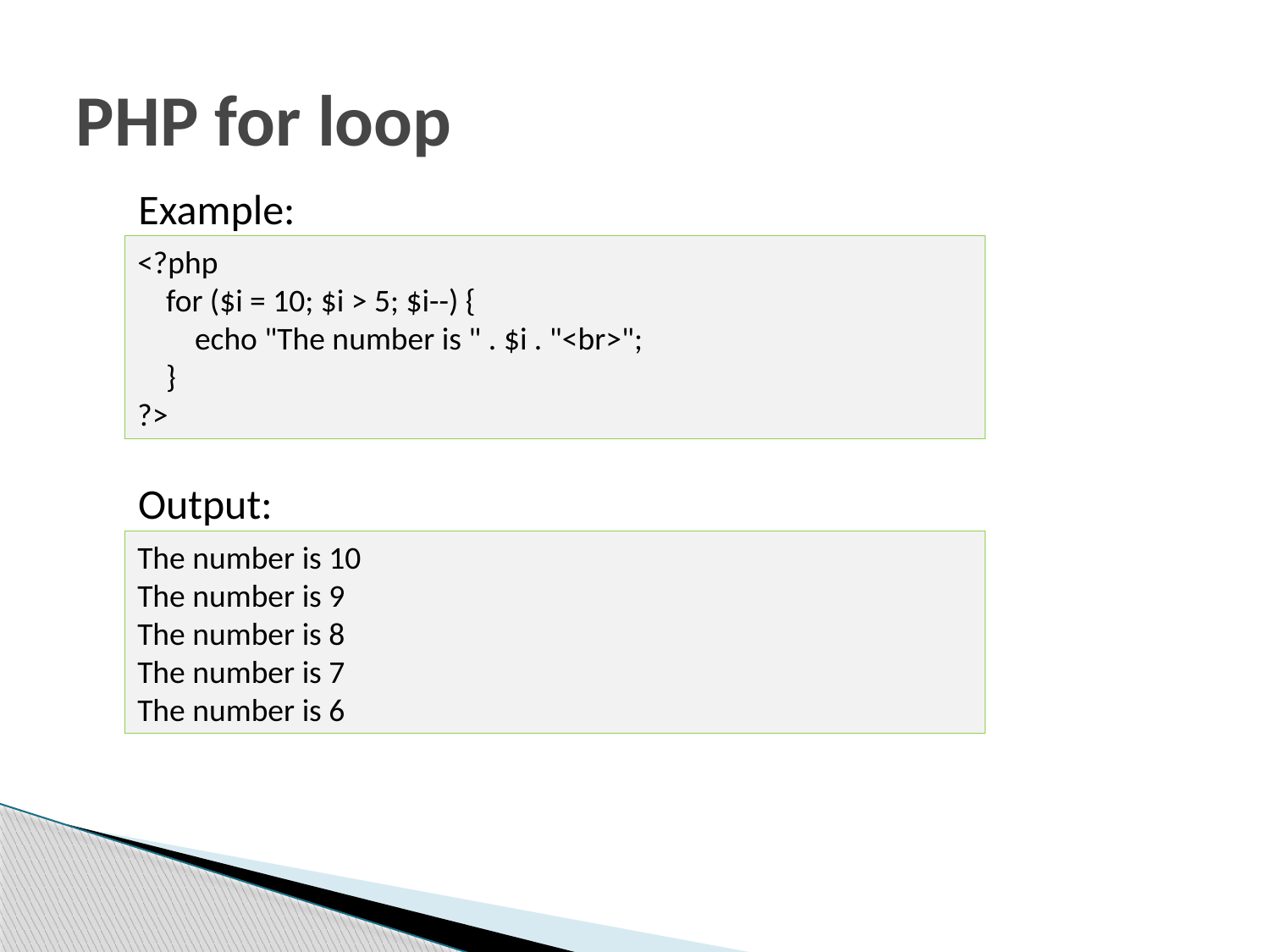

# PHP for loop
Example:
<?php
    for ($i = 10; $i > 5; $i--) {
        echo "The number is " . $i . "<br>";
    }
?>
Output:
The number is 10
The number is 9
The number is 8
The number is 7
The number is 6